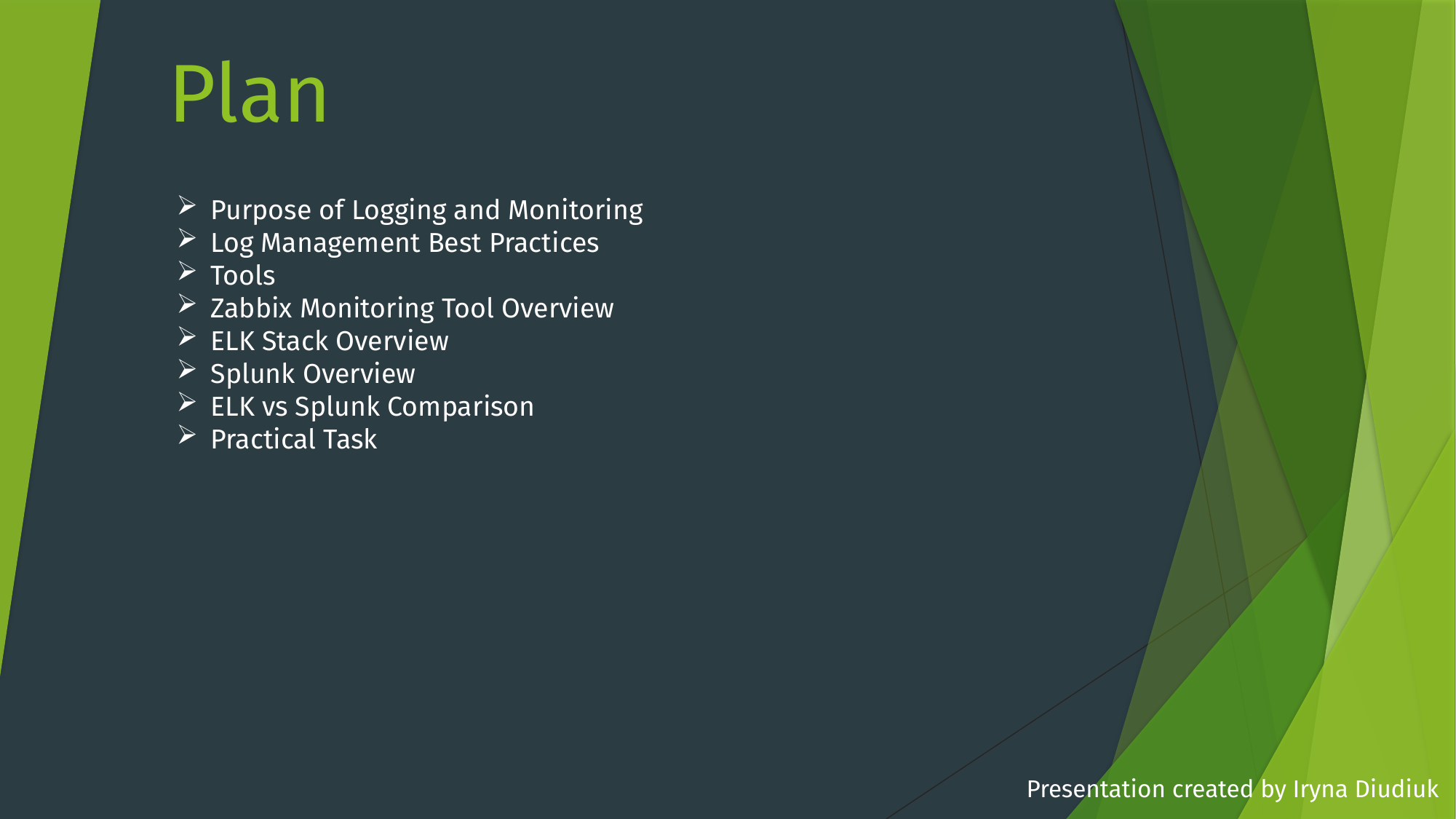

# Plan
Purpose of Logging and Monitoring
Log Management Best Practices
Tools
Zabbix Monitoring Tool Overview
ELK Stack Overview
Splunk Overview
ELK vs Splunk Comparison
Practical Task

Presentation created by Iryna Diudiuk